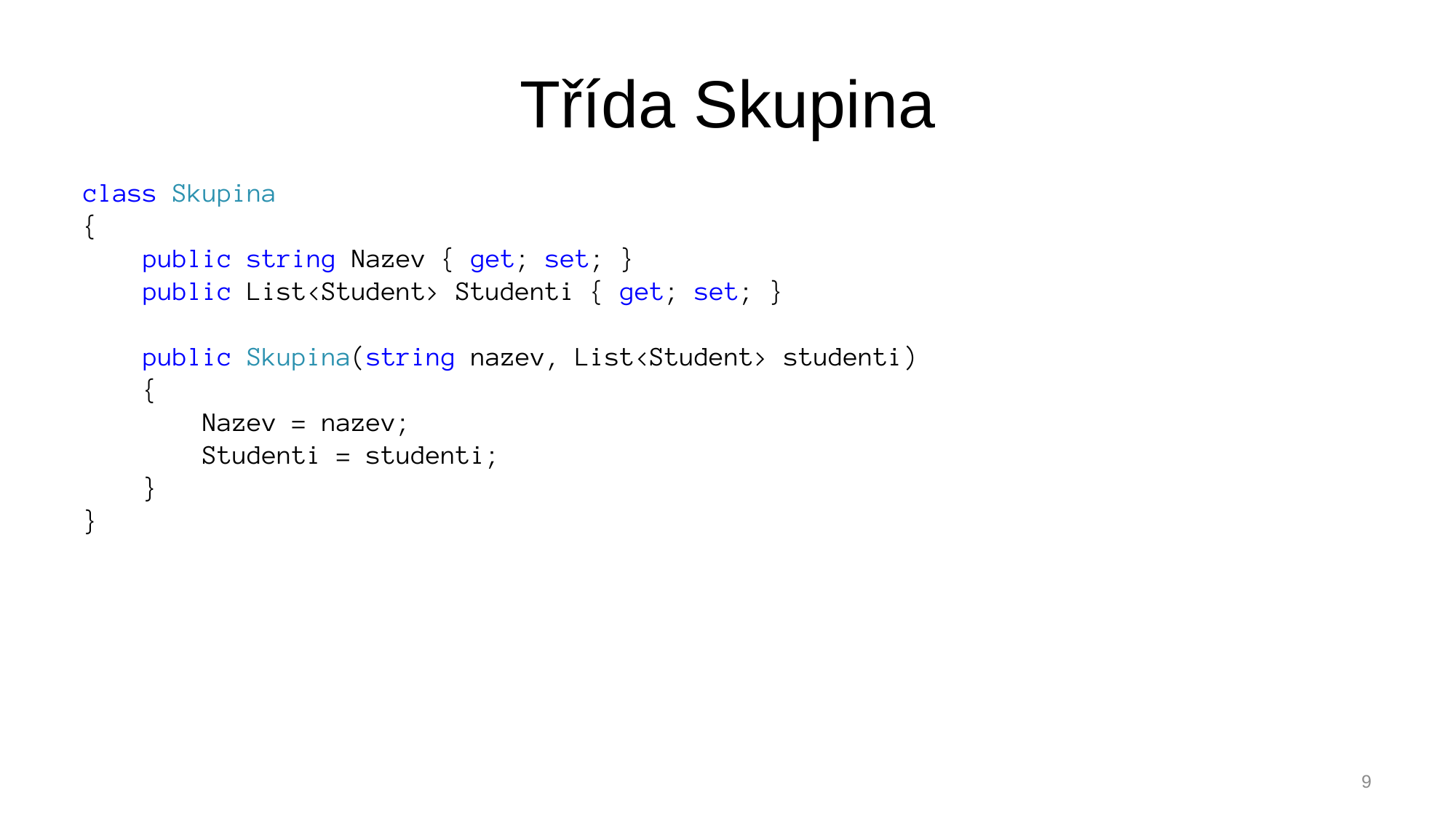

# Třída Skupina
class Skupina
{
    public string Nazev { get; set; }
    public List<Student> Studenti { get; set; }

    public Skupina(string nazev, List<Student> studenti)
    {
        Nazev = nazev;
        Studenti = studenti;
    }
}
9